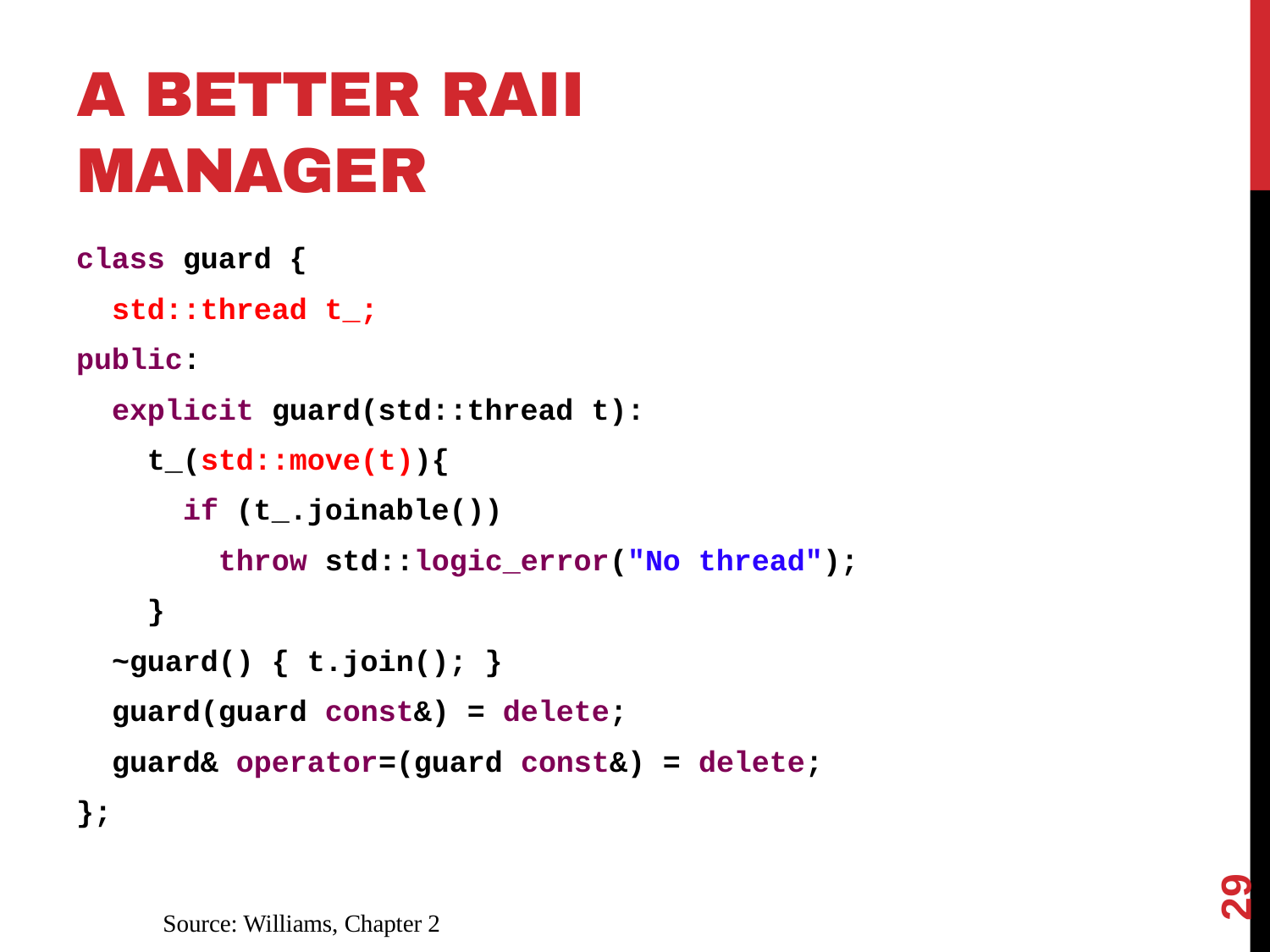

# A better RAII Manager
class guard {
  std::thread t_;
public:
  explicit guard(std::thread t):
    t_(std::move(t)){
      if (t_.joinable())
        throw std::logic_error("No thread");
    }
  ~guard() { t.join(); }
  guard(guard const&) = delete;
  guard& operator=(guard const&) = delete;
};
29
Source: Williams, Chapter 2